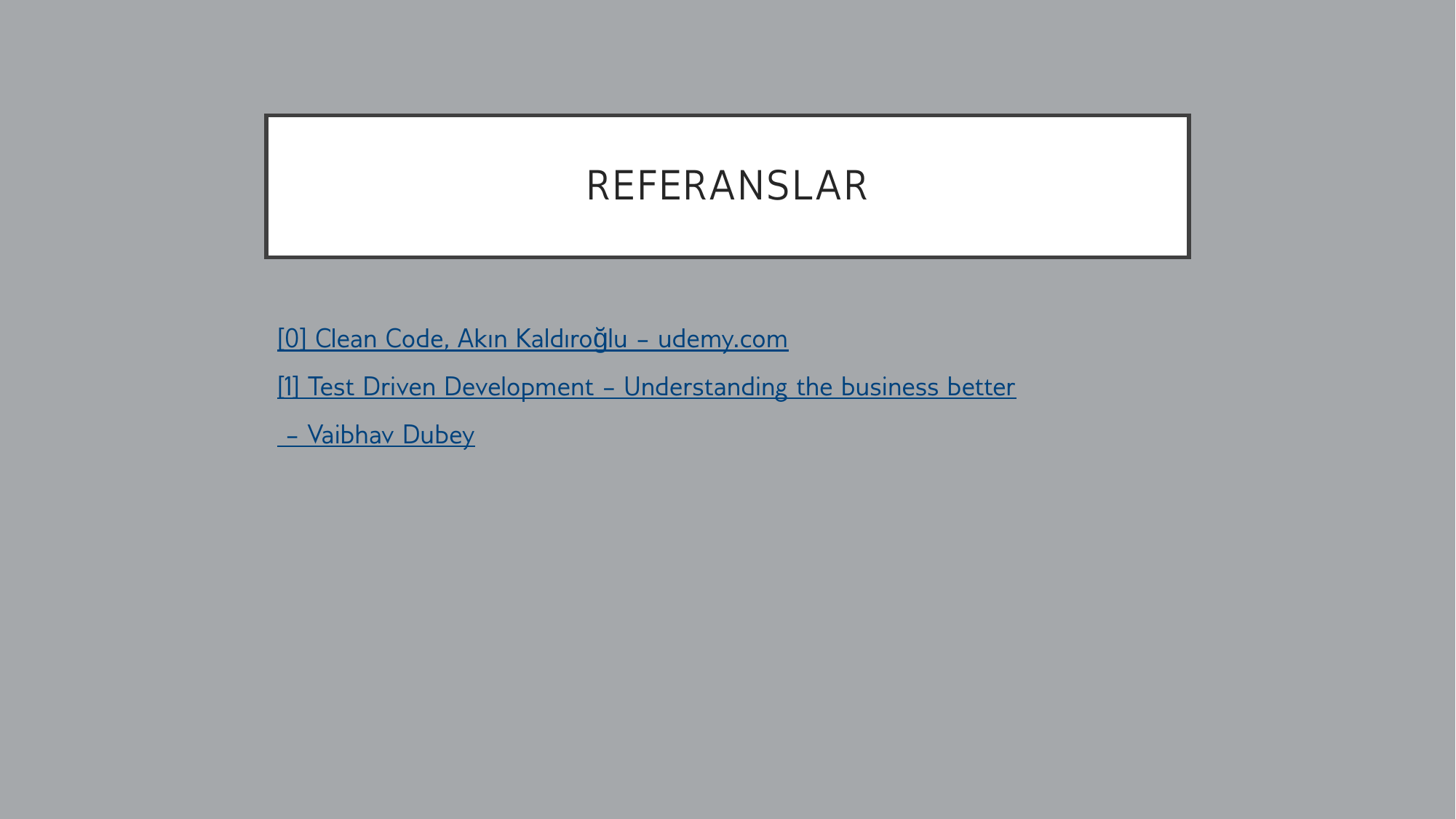

# REFERANSLAR
[0] Clean Code, Akın Kaldıroğlu – udemy.com
[1] Test Driven Development – Understanding the business better
 – Vaibhav Dubey